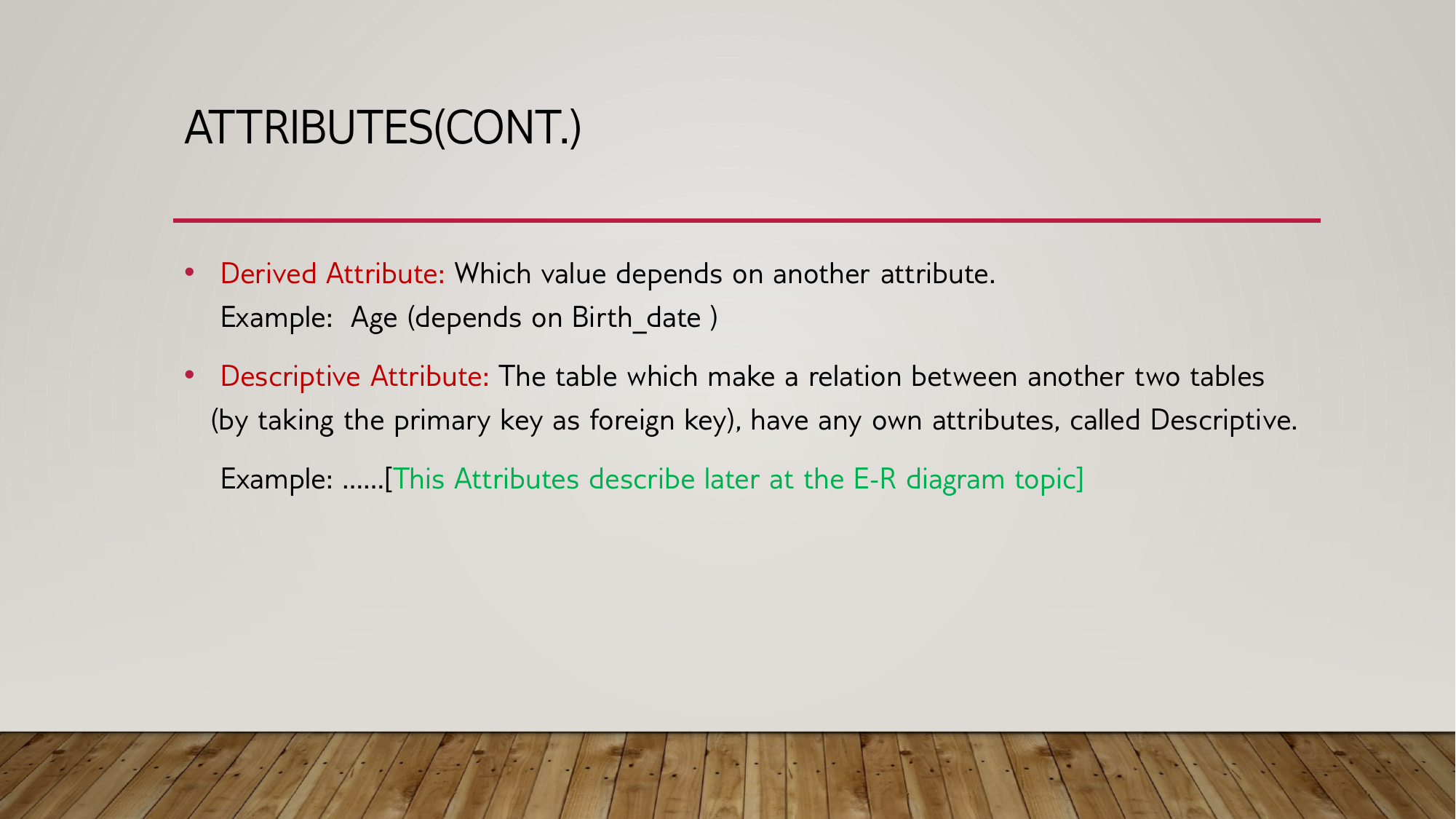

# Attributes(cont.)
 Derived Attribute: Which value depends on another attribute.
 Example:  Age (depends on Birth_date )
 Descriptive Attribute: The table which make a relation between another two tables (by taking the primary key as foreign key), have any own attributes, called Descriptive.
    Example: ……[This Attributes describe later at the E-R diagram topic]